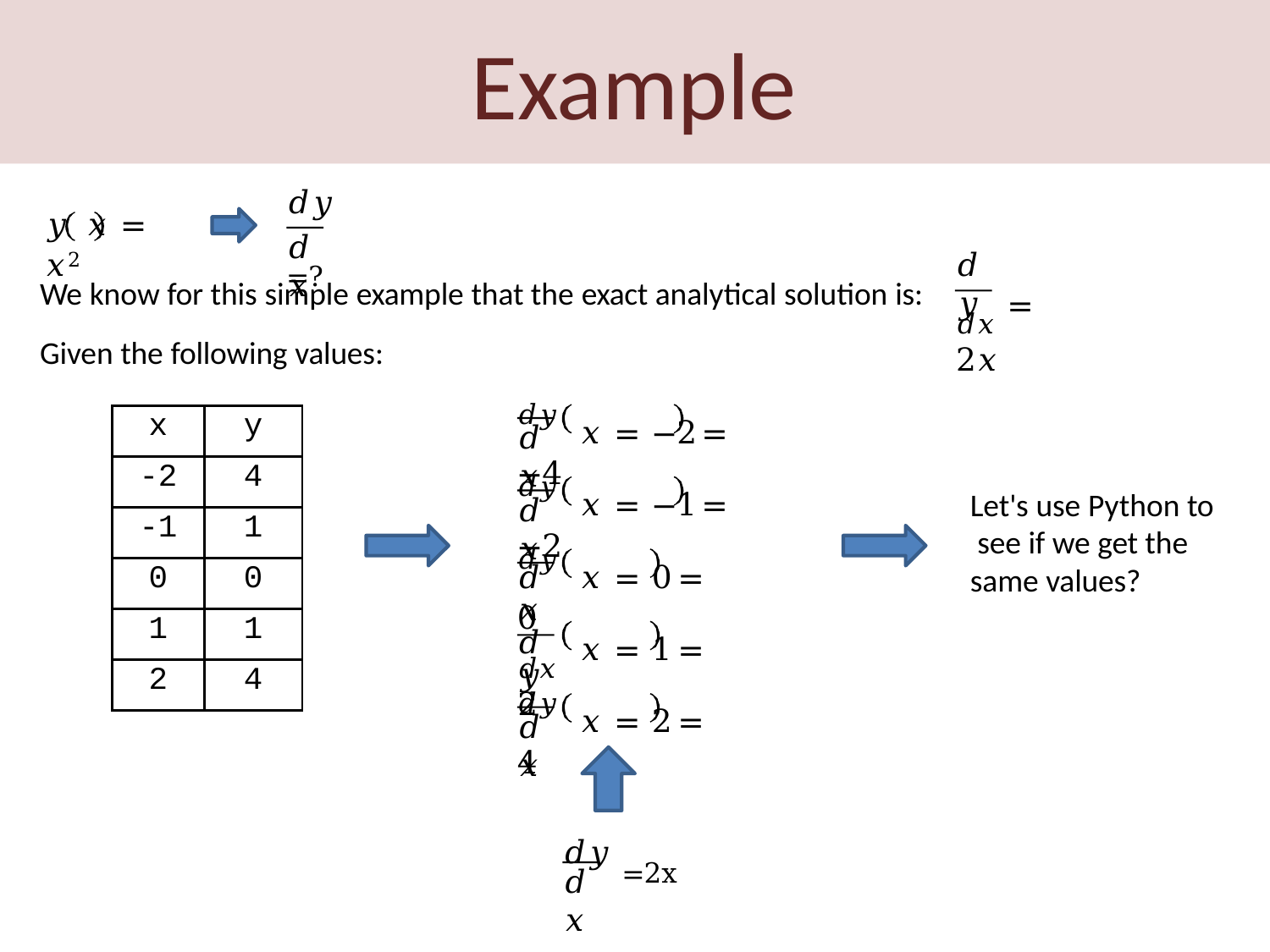

# Example
𝑑𝑦 =?
𝑦 𝑥	= 𝑥2

𝑑𝑥

𝑑𝑦
We know for this simple example that the exact analytical solution is:  Given the following values:
𝑑𝑥 = 2𝑥

𝑑𝑦	𝑥 = −2	= −4

| x | y |
| --- | --- |
| -2 | 4 |
| -1 | 1 |
| 0 | 0 |
| 1 | 1 |
| 2 | 4 |
𝑑𝑥

𝑑𝑦	𝑥 = −1	= −2

Let's use Python to  see if we get the  same values?
𝑑𝑥

𝑑𝑦	𝑥 = 0	= 0

𝑑𝑥
𝑑𝑦

𝑑𝑥	𝑥 = 1	= 2

𝑑𝑦	𝑥 = 2	= 4

𝑑𝑥

𝑑𝑦 =2x
𝑑𝑥